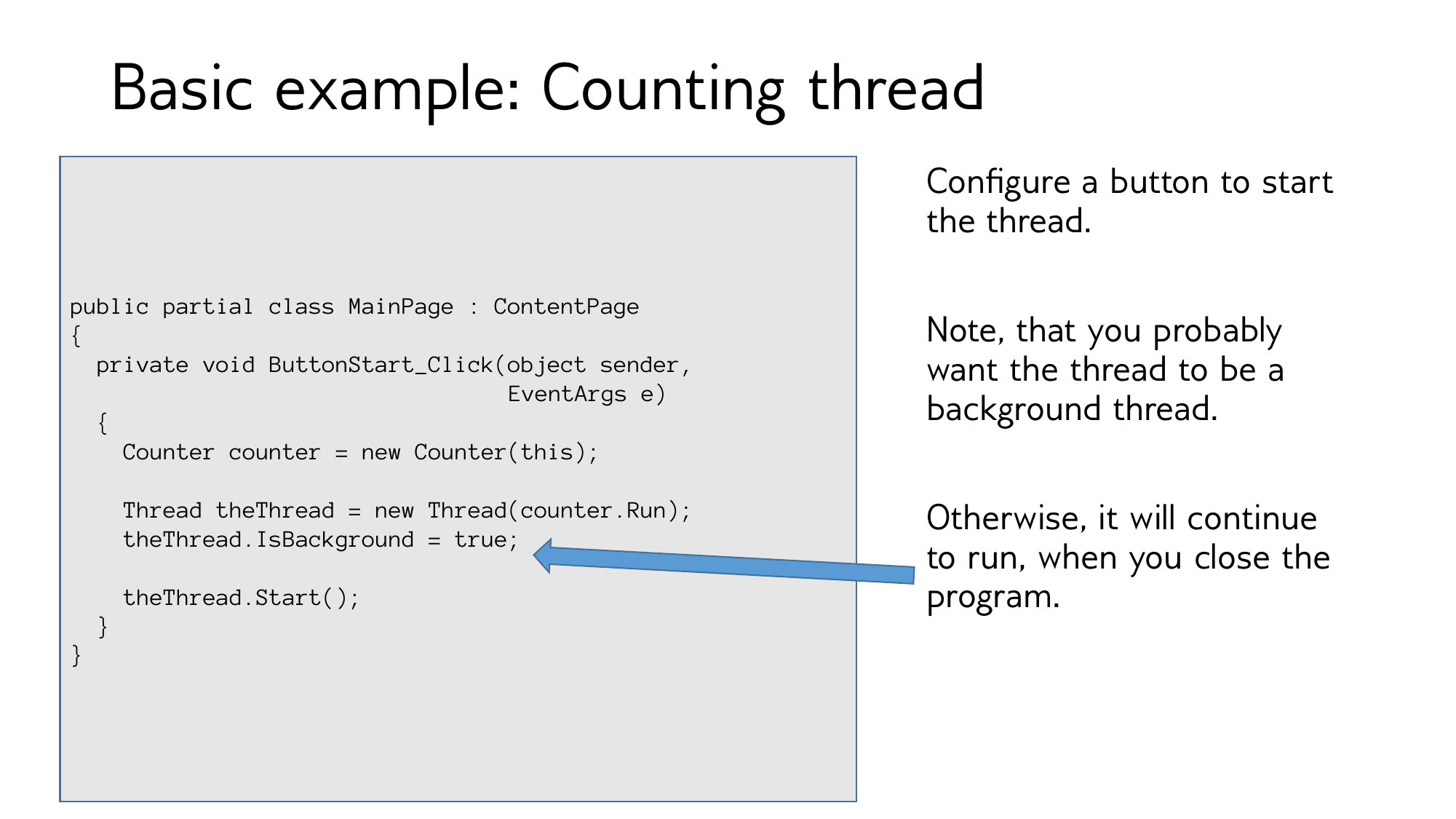

# Basic example: Counting thread
public partial class MainPage : ContentPage
{
  private void ButtonStart_Click(object sender,
                                 EventArgs e)
  {
    Counter counter = new Counter(this);

    Thread theThread = new Thread(counter.Run);
    theThread.IsBackground = true;

    theThread.Start();
  }
}
Configure a button to start the thread.

Note, that you probably want the thread to be a background thread.

Otherwise, it will continue to run, when you close the program.